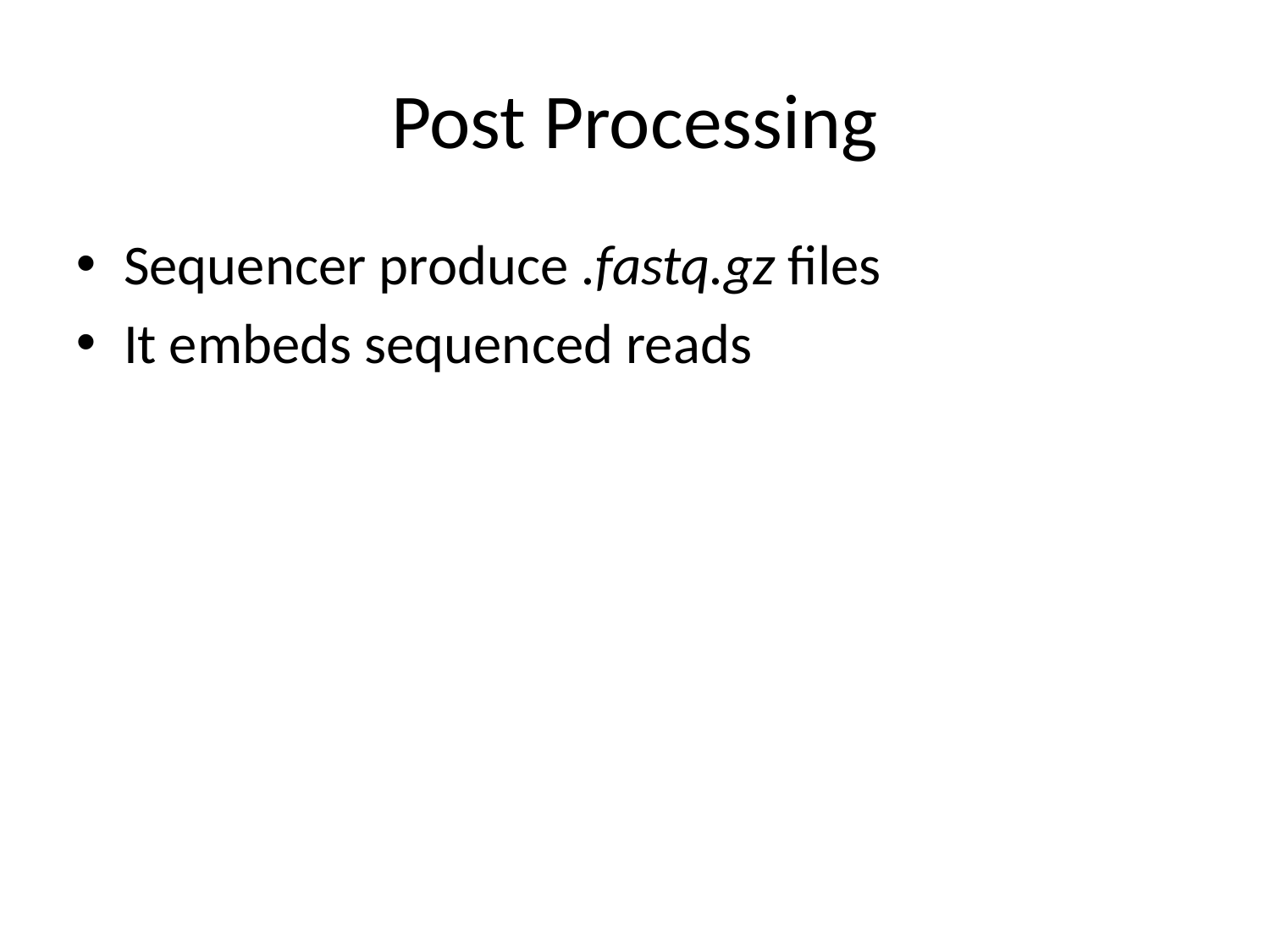

Post Processing
Sequencer produce .fastq.gz files
It embeds sequenced reads